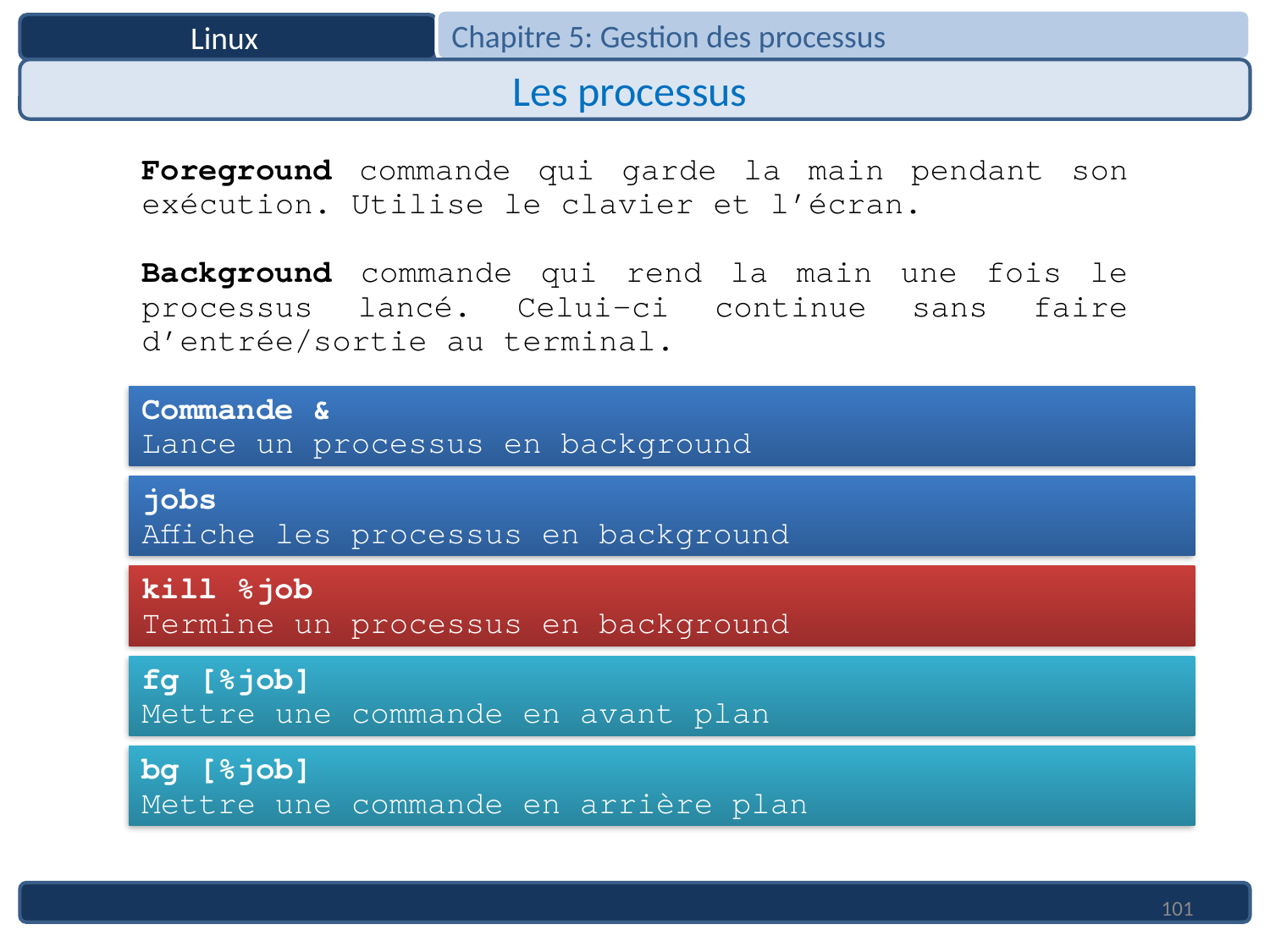

Chapitre 5: Gestion des processus
Linux
Les processus
Foreground commande qui garde la main pendant son exécution. Utilise le clavier et l’écran.

Background commande qui rend la main une fois le processus lancé. Celui-ci continue sans faire d’entrée/sortie au terminal.

Commande &
Lance un processus en background
jobs
Affiche les processus en background
kill %job
Termine un processus en background
fg [%job]
Mettre une commande en avant plan
bg [%job]
Mettre une commande en arrière plan
101